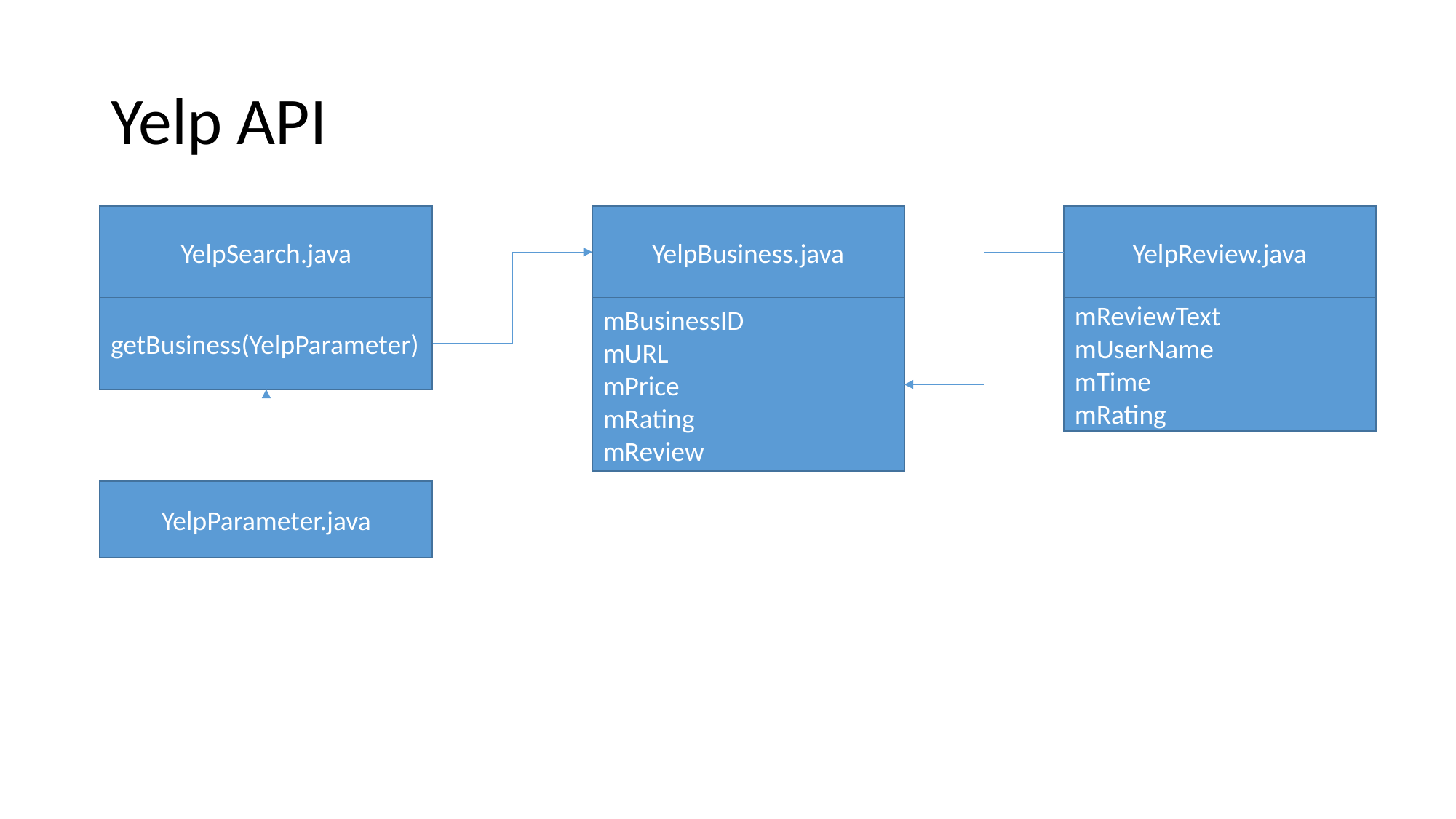

# Yelp API
YelpSearch.java
YelpBusiness.java
YelpReview.java
getBusiness(YelpParameter)
mBusinessID
mURL
mPrice
mRating
mReview
mReviewText
mUserName
mTime
mRating
YelpParameter.java